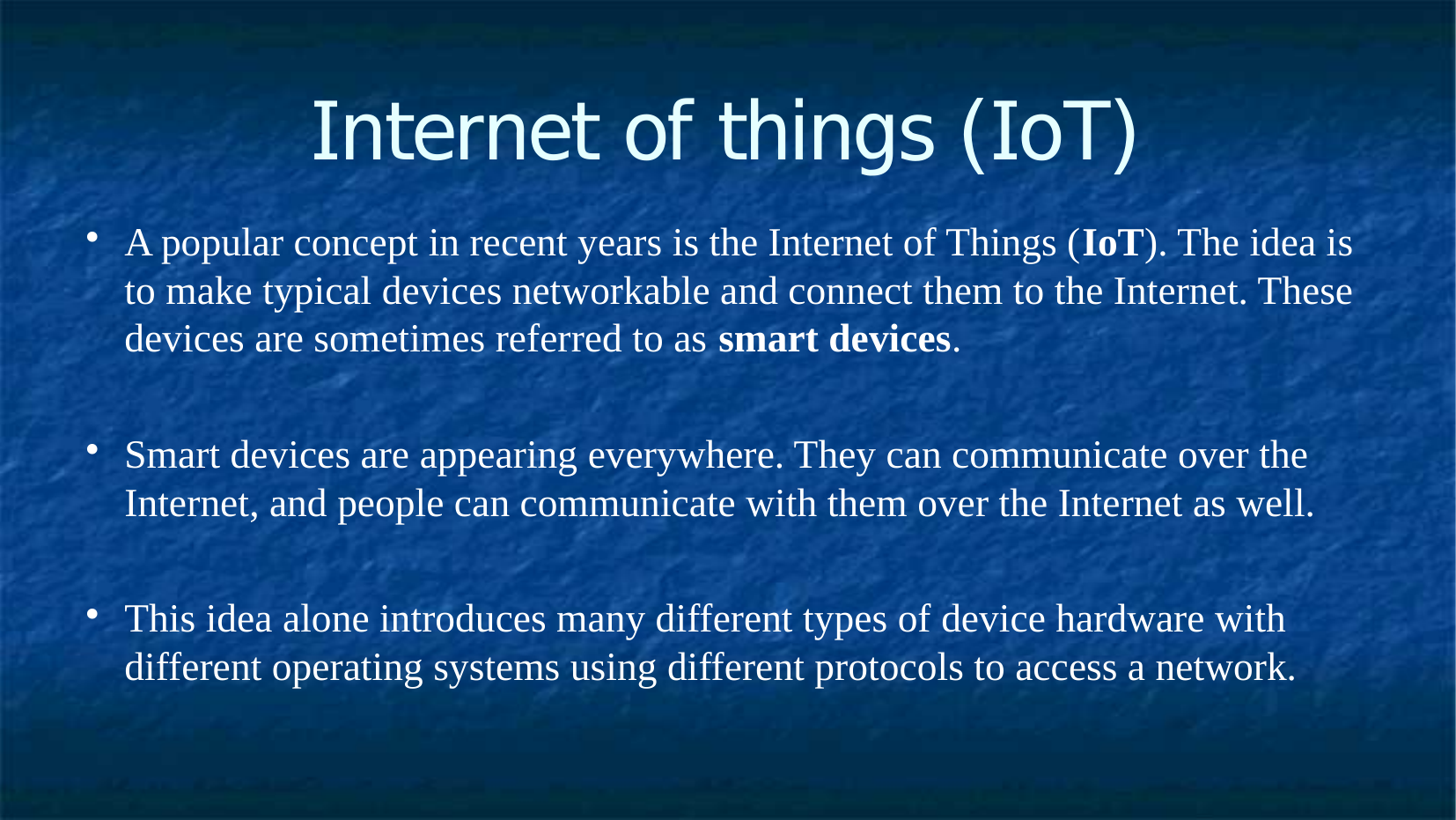

Internet of things (IoT)
A popular concept in recent years is the Internet of Things (IoT). The idea is to make typical devices networkable and connect them to the Internet. These devices are sometimes referred to as smart devices.

Smart devices are appearing everywhere. They can communicate over the Internet, and people can communicate with them over the Internet as well.

This idea alone introduces many different types of device hardware with different operating systems using different protocols to access a network.